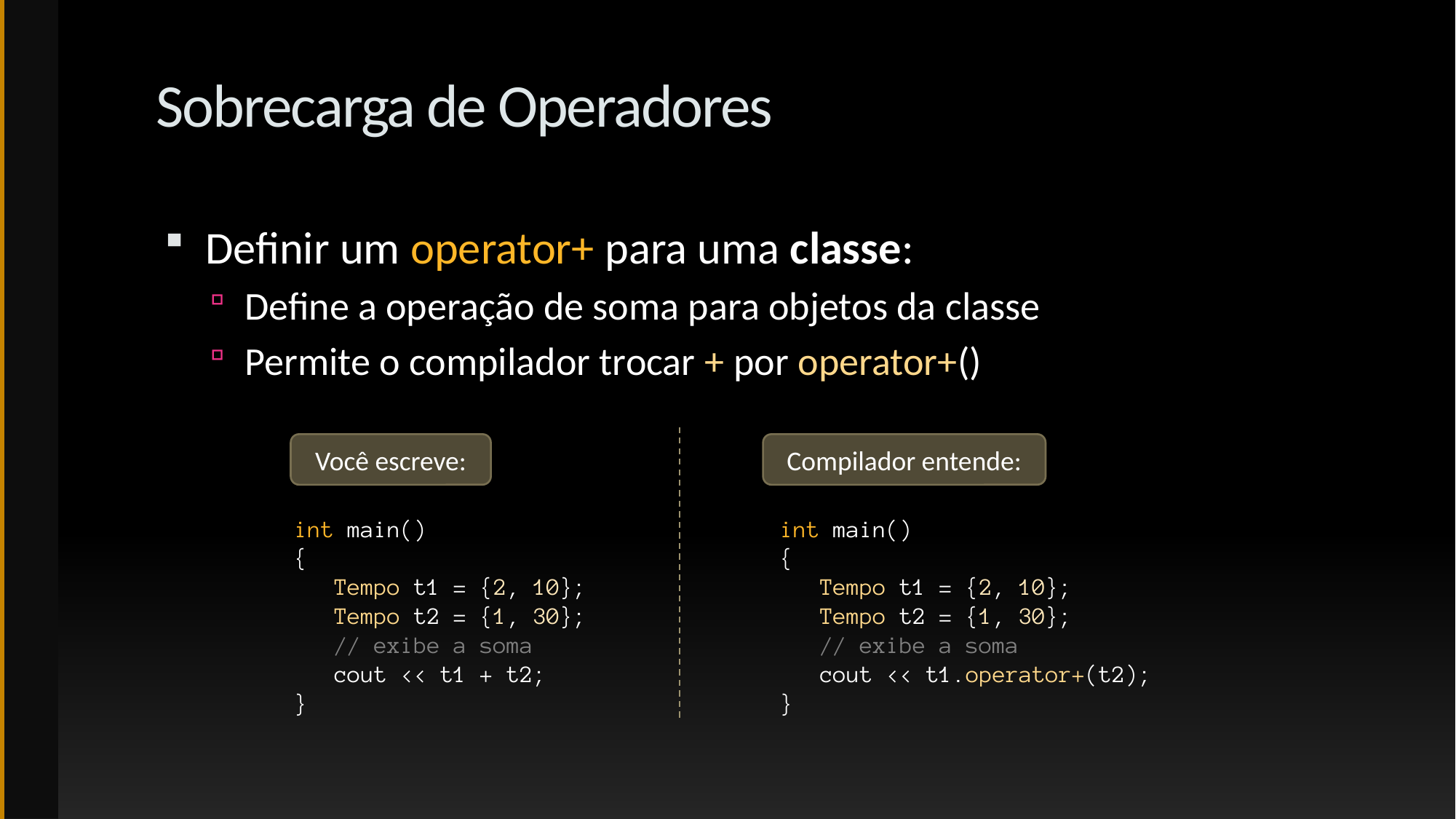

# Sobrecarga de Operadores
Definir um operator+ para uma classe:
Define a operação de soma para objetos da classe
Permite o compilador trocar + por operator+()
Você escreve:
Compilador entende:
int main()
{
   Tempo t1 = {2, 10};
   Tempo t2 = {1, 30};
   // exibe a soma
   cout << t1 + t2;
}
int main()
{
   Tempo t1 = {2, 10};
   Tempo t2 = {1, 30};
   // exibe a soma
   cout << t1.operator+(t2);
}